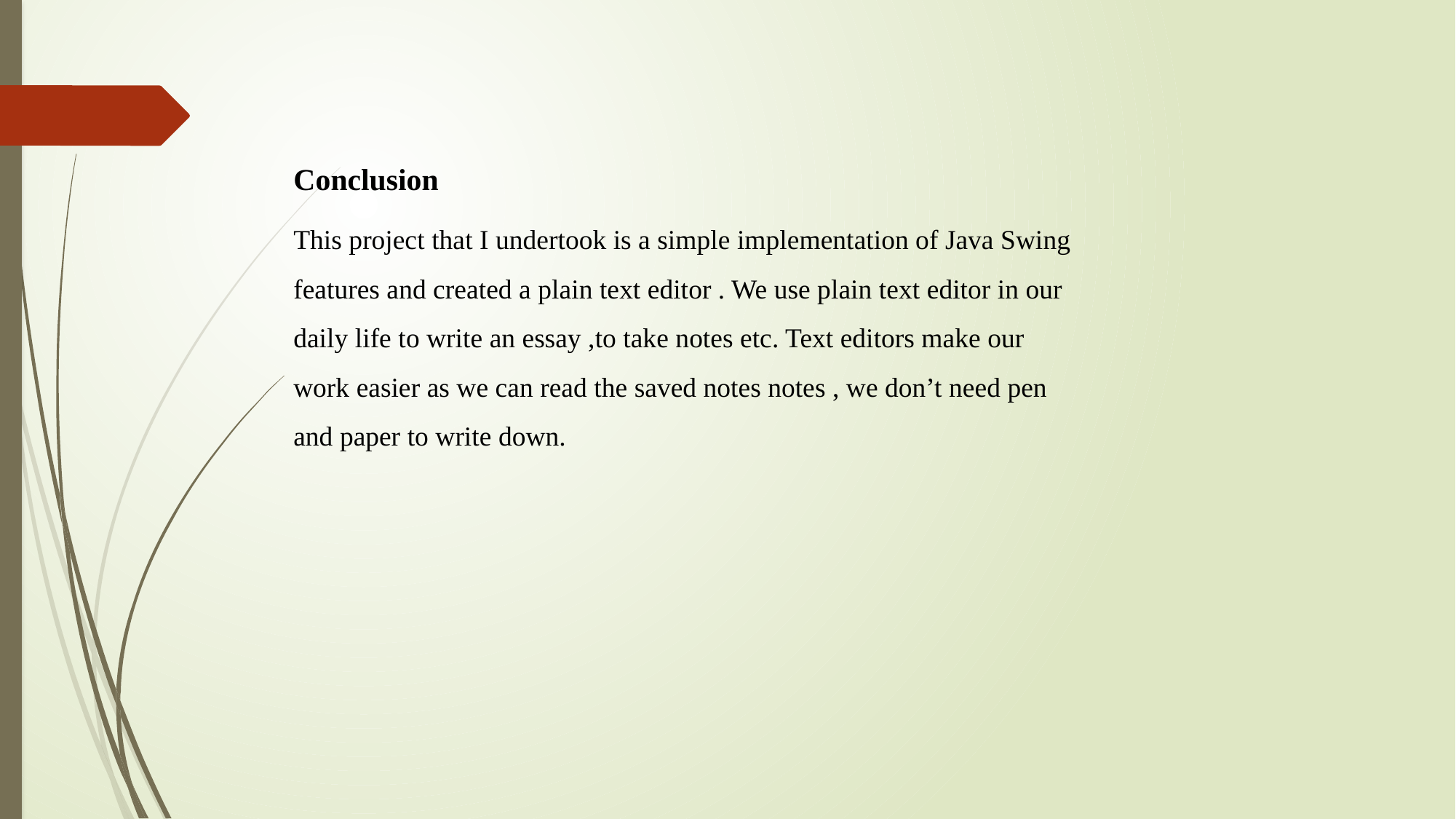

Conclusion
This project that I undertook is a simple implementation of Java Swing features and created a plain text editor . We use plain text editor in our daily life to write an essay ,to take notes etc. Text editors make our work easier as we can read the saved notes notes , we don’t need pen and paper to write down.